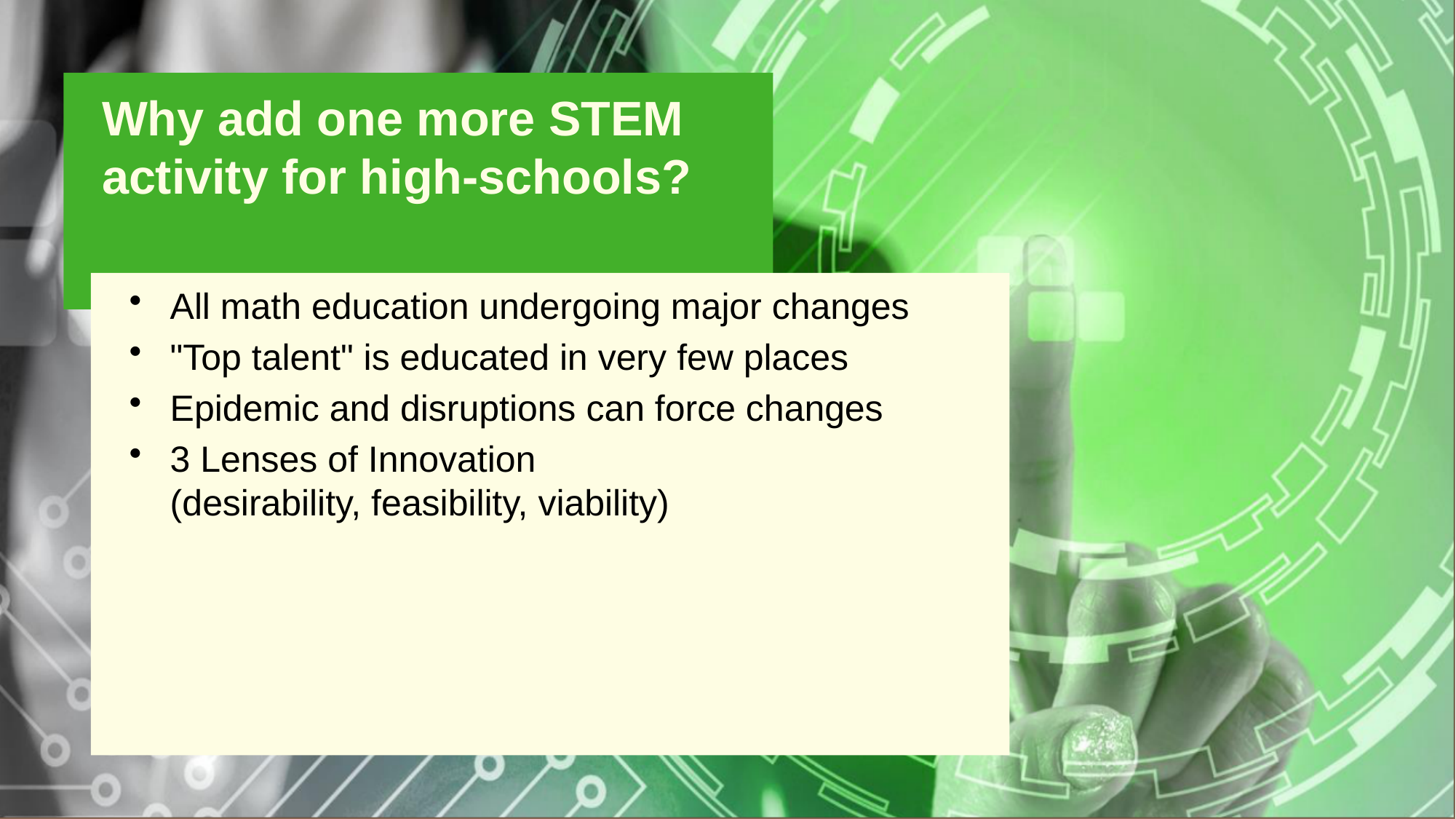

Why add one more STEM activity for high-schools?
All math education undergoing major changes
"Top talent" is educated in very few places
Epidemic and disruptions can force changes
3 Lenses of Innovation
(desirability, feasibility, viability)